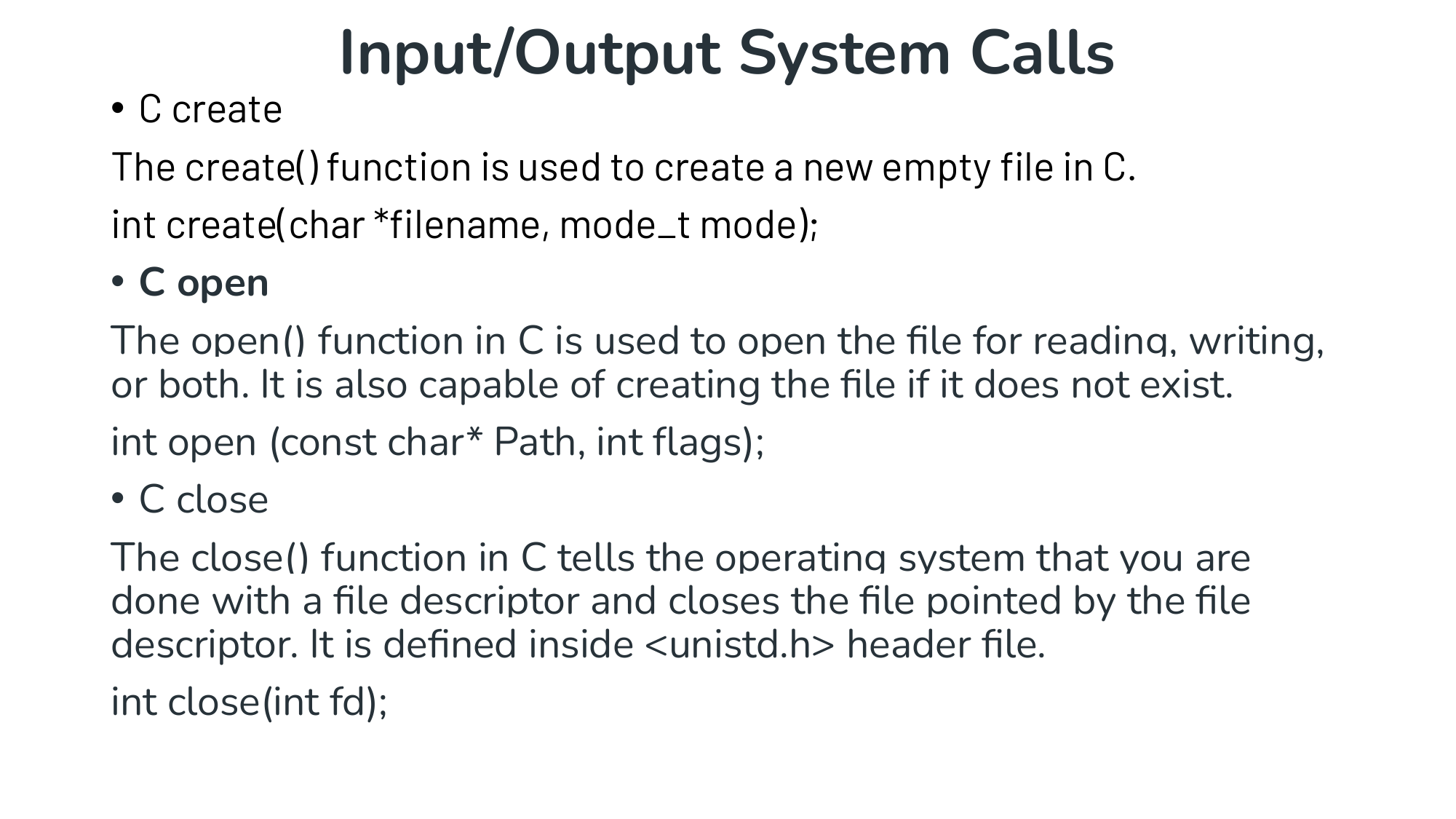

# Input/Output System Calls
C create
The create() function is used to create a new empty file in C.
int create(char *filename, mode_t mode);
C open
The open() function in C is used to open the file for reading, writing, or both. It is also capable of creating the file if it does not exist.
int open (const char* Path, int flags);
C close
The close() function in C tells the operating system that you are done with a file descriptor and closes the file pointed by the file descriptor. It is defined inside <unistd.h> header file.
int close(int fd);